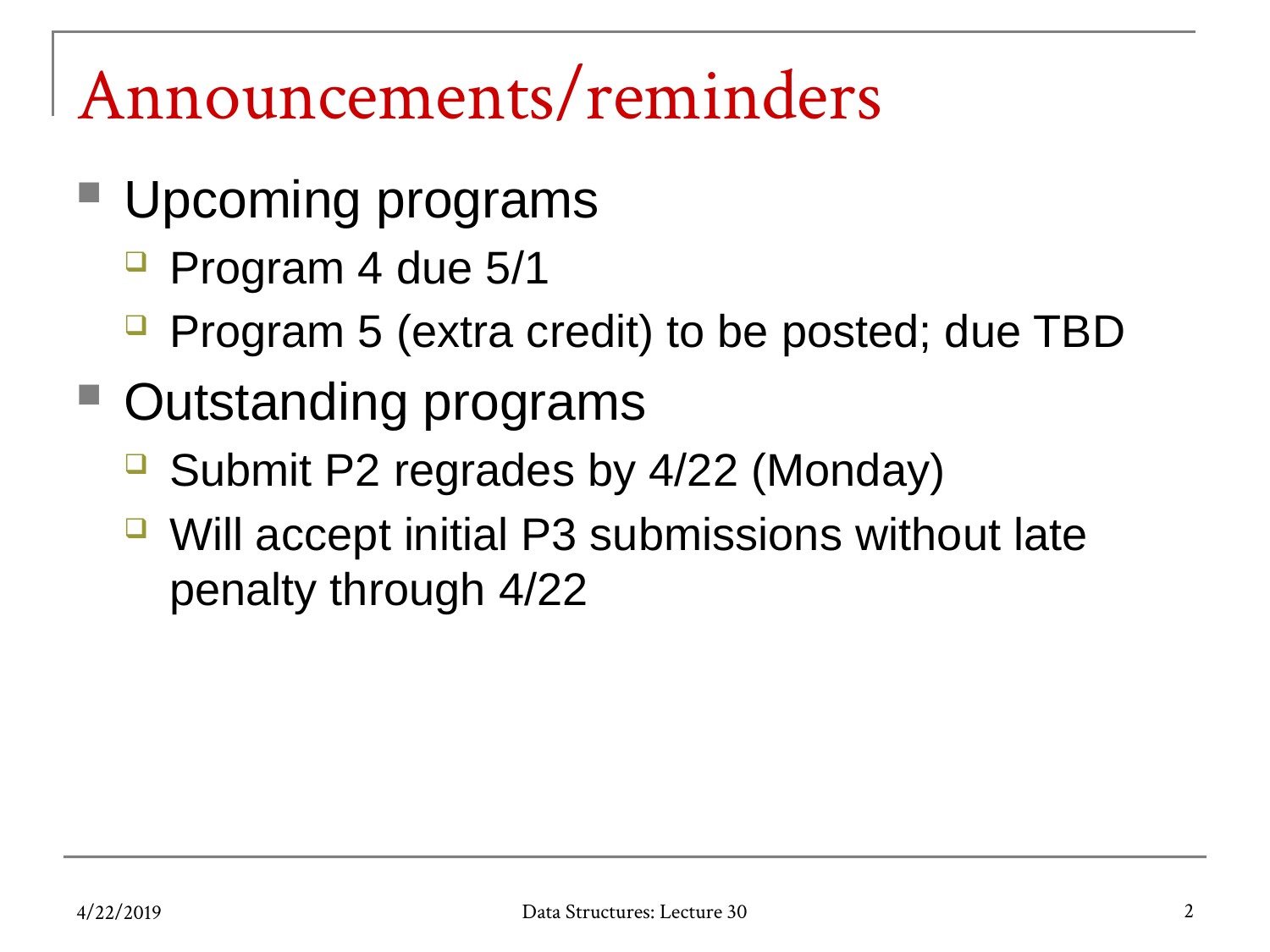

# Announcements/reminders
Upcoming programs
Program 4 due 5/1
Program 5 (extra credit) to be posted; due TBD
Outstanding programs
Submit P2 regrades by 4/22 (Monday)
Will accept initial P3 submissions without late penalty through 4/22

4/22/2019
2
Data Structures: Lecture 30